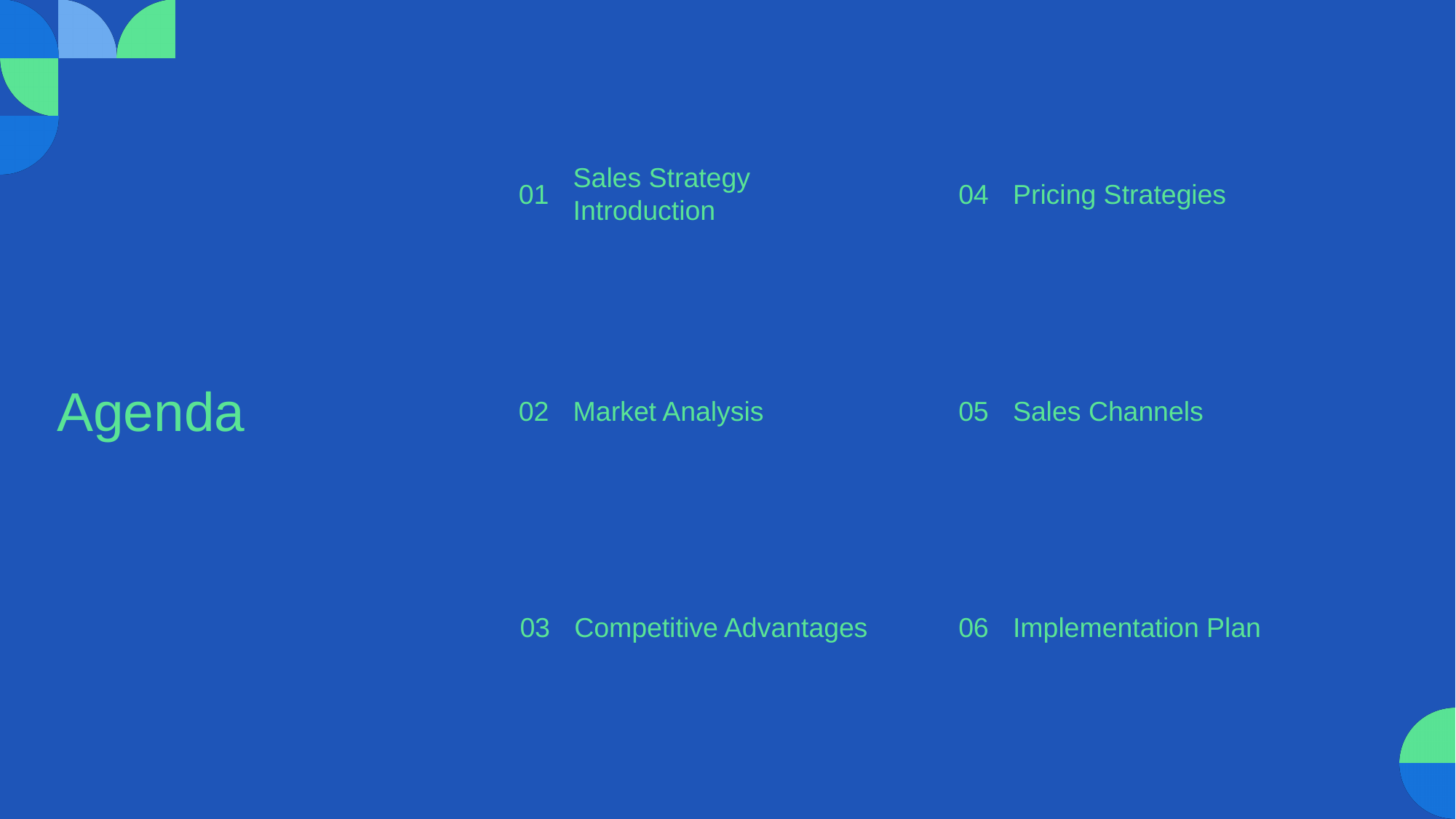

# Agenda
04
01
Pricing Strategies
Sales Strategy Introduction
05
02
Sales Channels
Market Analysis
06
03
Implementation Plan
Competitive Advantages